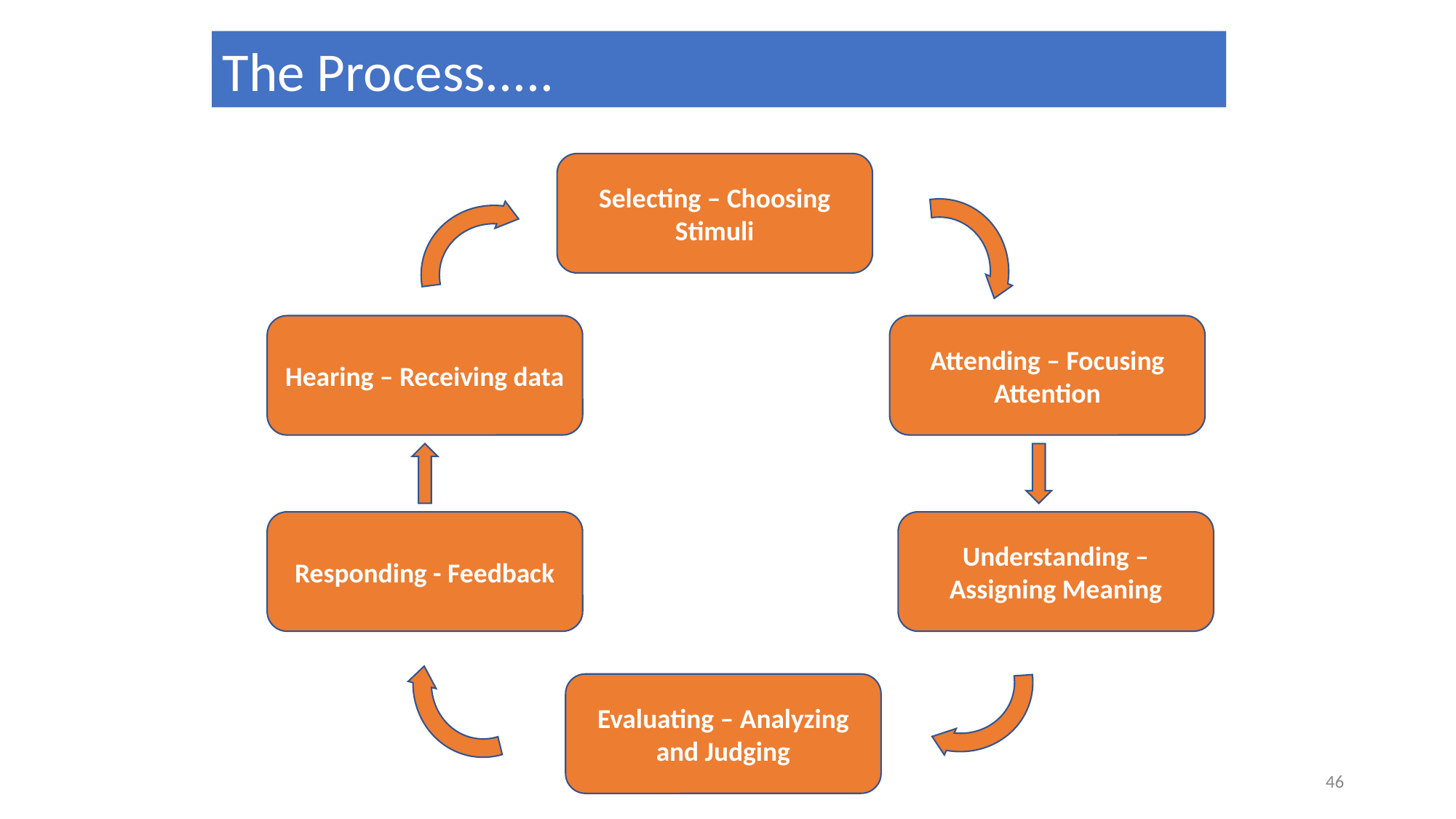

The Process.....
Selecting – Choosing Stimuli

Hearing – Receiving data
Attending – Focusing Attention

Responding - Feedback
Understanding – Assigning Meaning

Evaluating – Analyzing and Judging
46